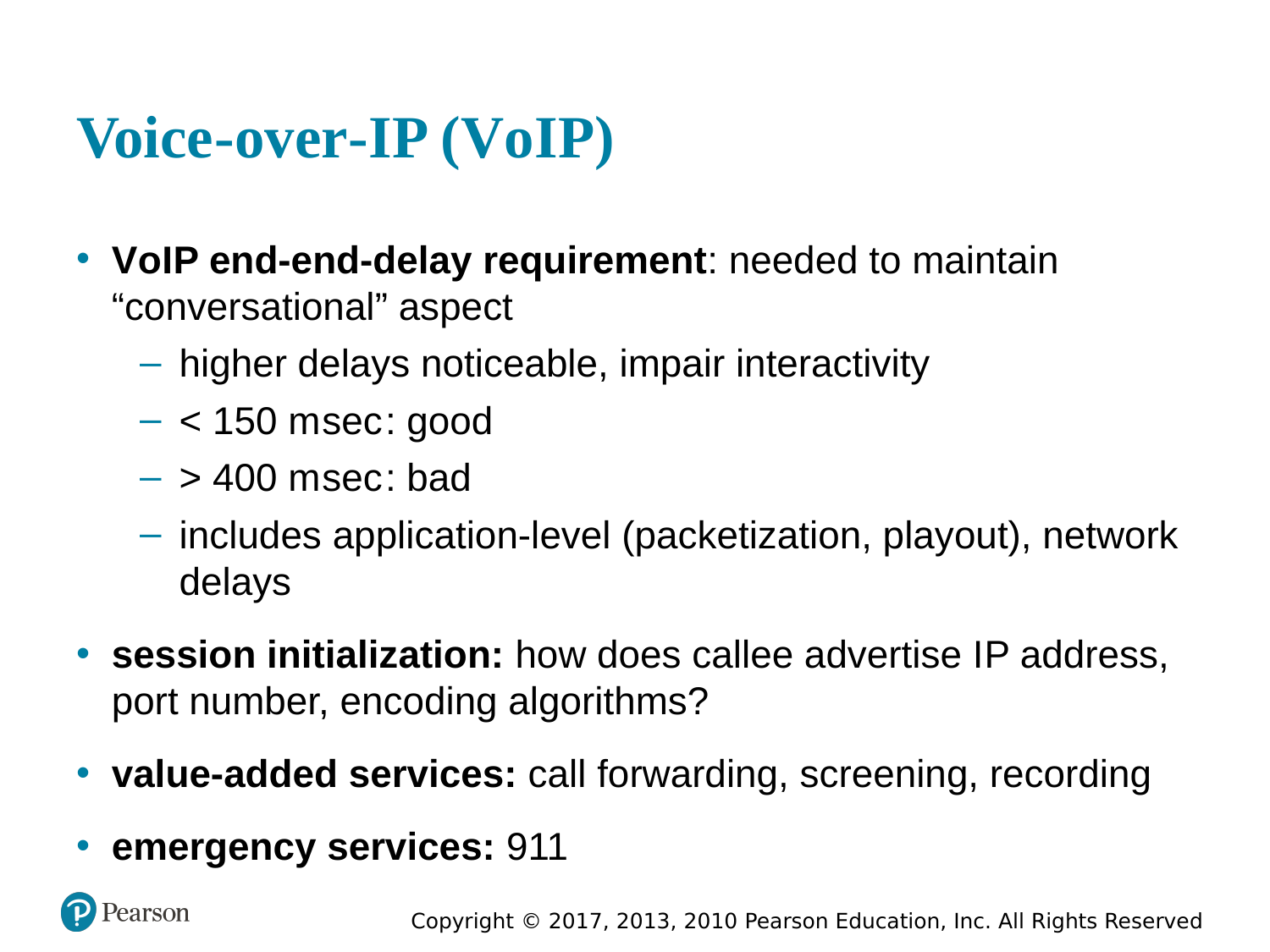

# Voice - over - I P (V o I P)
V o I P end-end-delay requirement: needed to maintain “conversational” aspect
higher delays noticeable, impair interactivity
< 150 millisecond: good
> 400 millisecond: bad
includes application-level (packetization, playout), network delays
session initialization: how does callee advertise I P address, port number, encoding algorithms?
value-added services: call forwarding, screening, recording
emergency services: 911